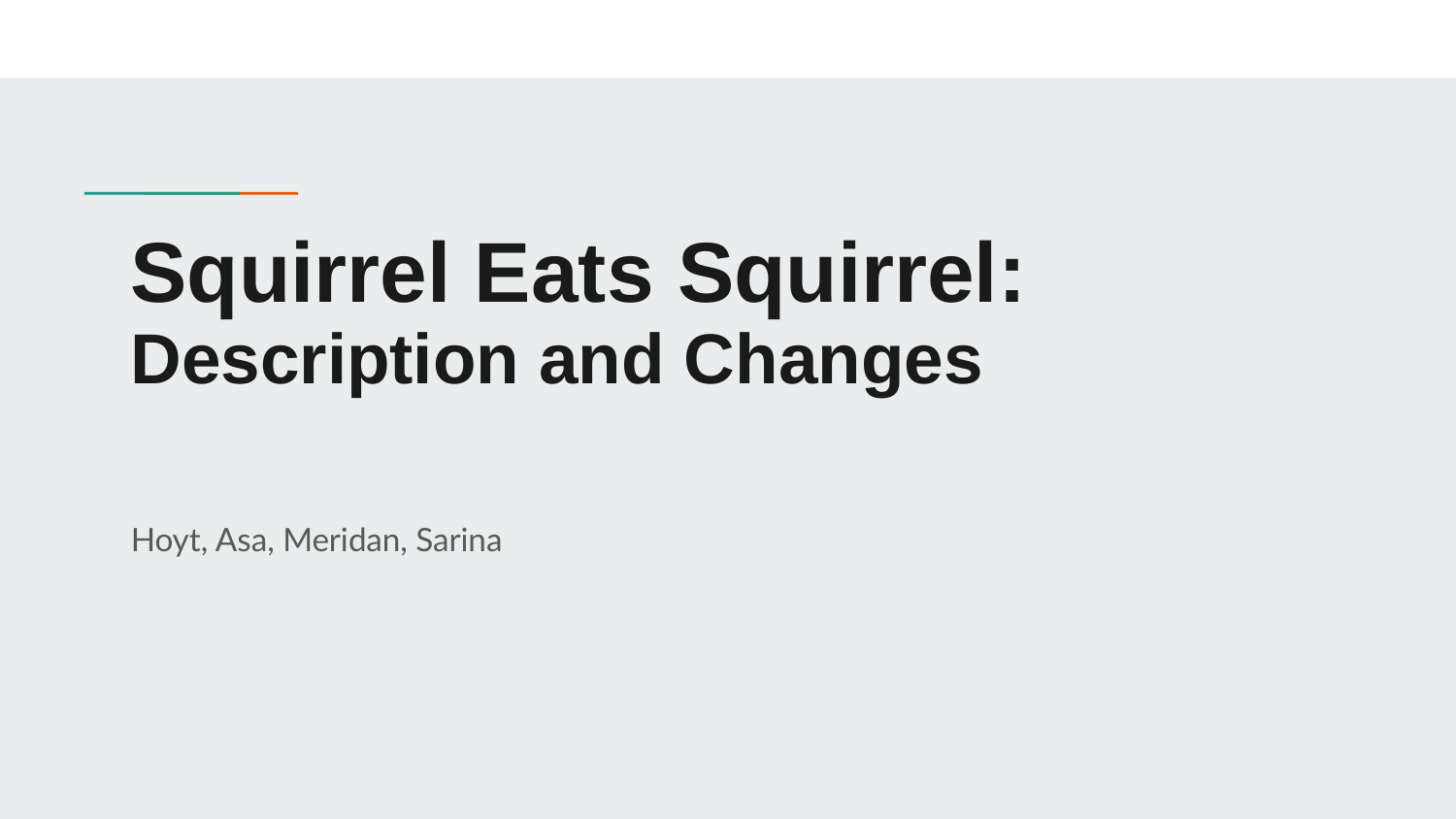

# Squirrel Eats Squirrel: Description and Changes
Hoyt, Asa, Meridan, Sarina